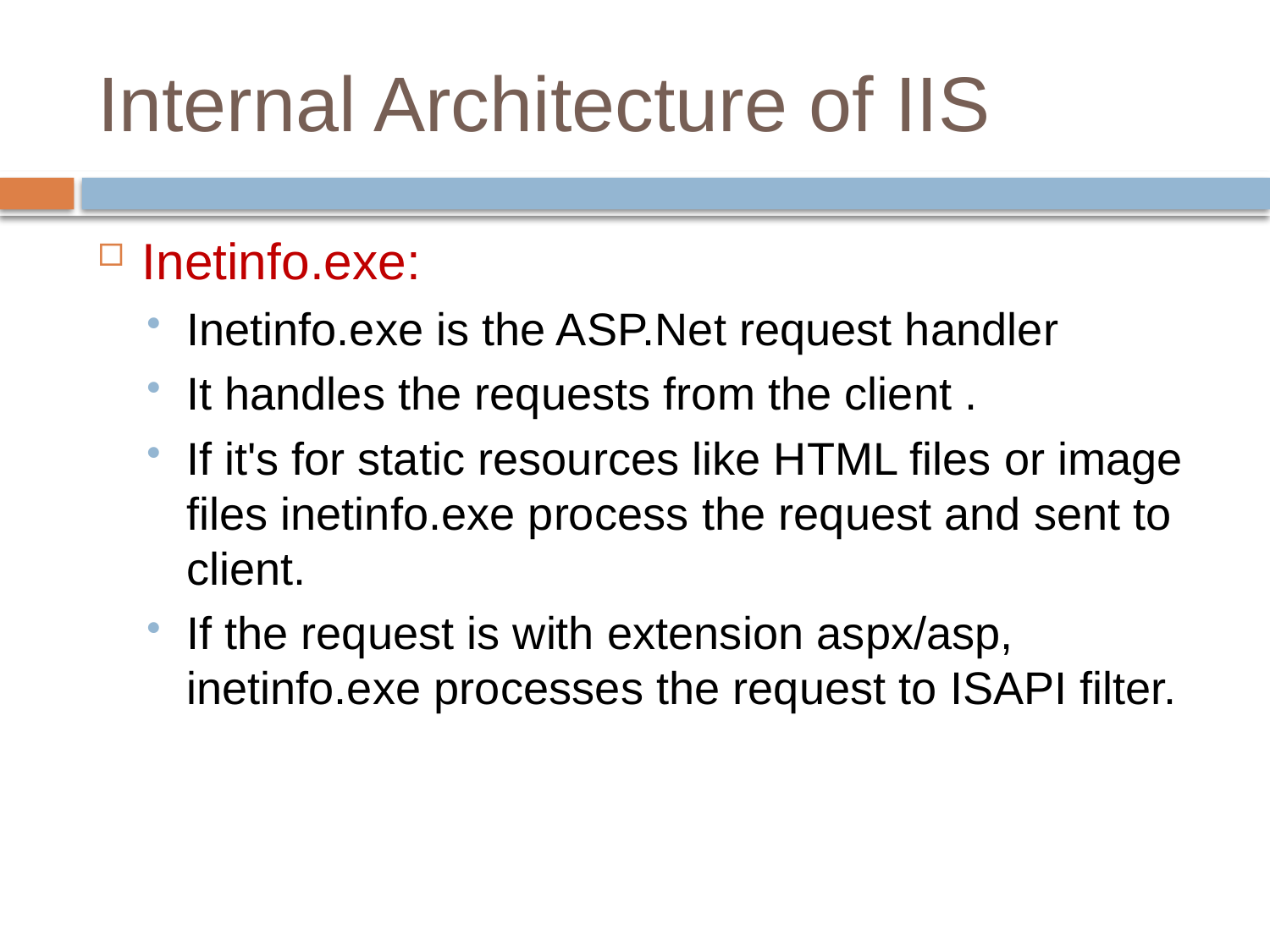

# Internal Architecture of IIS
Inetinfo.exe:
Inetinfo.exe is the ASP.Net request handler
It handles the requests from the client .
If it's for static resources like HTML files or image files inetinfo.exe process the request and sent to client.
If the request is with extension aspx/asp, inetinfo.exe processes the request to ISAPI filter.